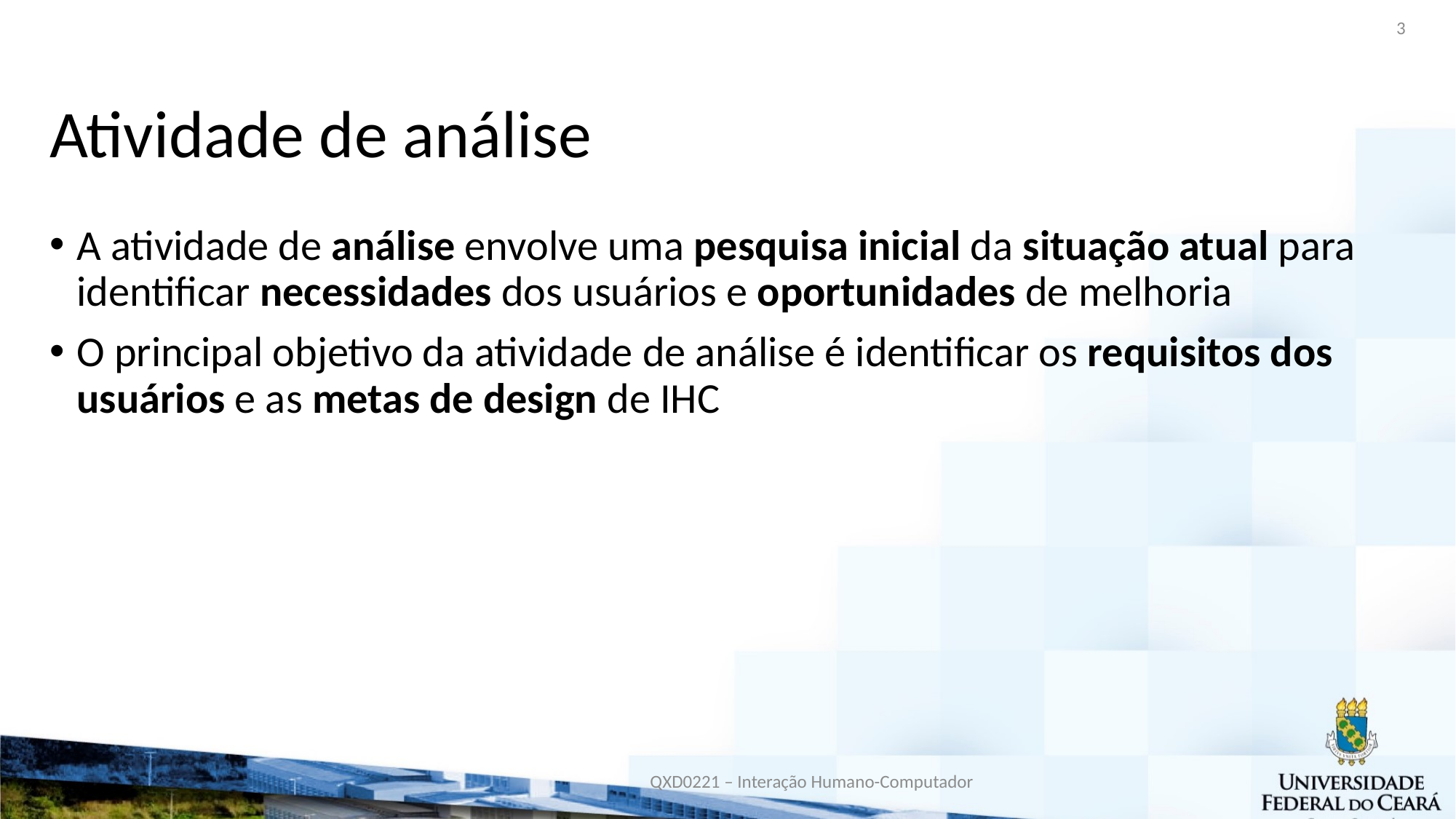

3
# Atividade de análise
A atividade de análise envolve uma pesquisa inicial da situação atual para identificar necessidades dos usuários e oportunidades de melhoria
O principal objetivo da atividade de análise é identificar os requisitos dos usuários e as metas de design de IHC
QXD0221 – Interação Humano-Computador